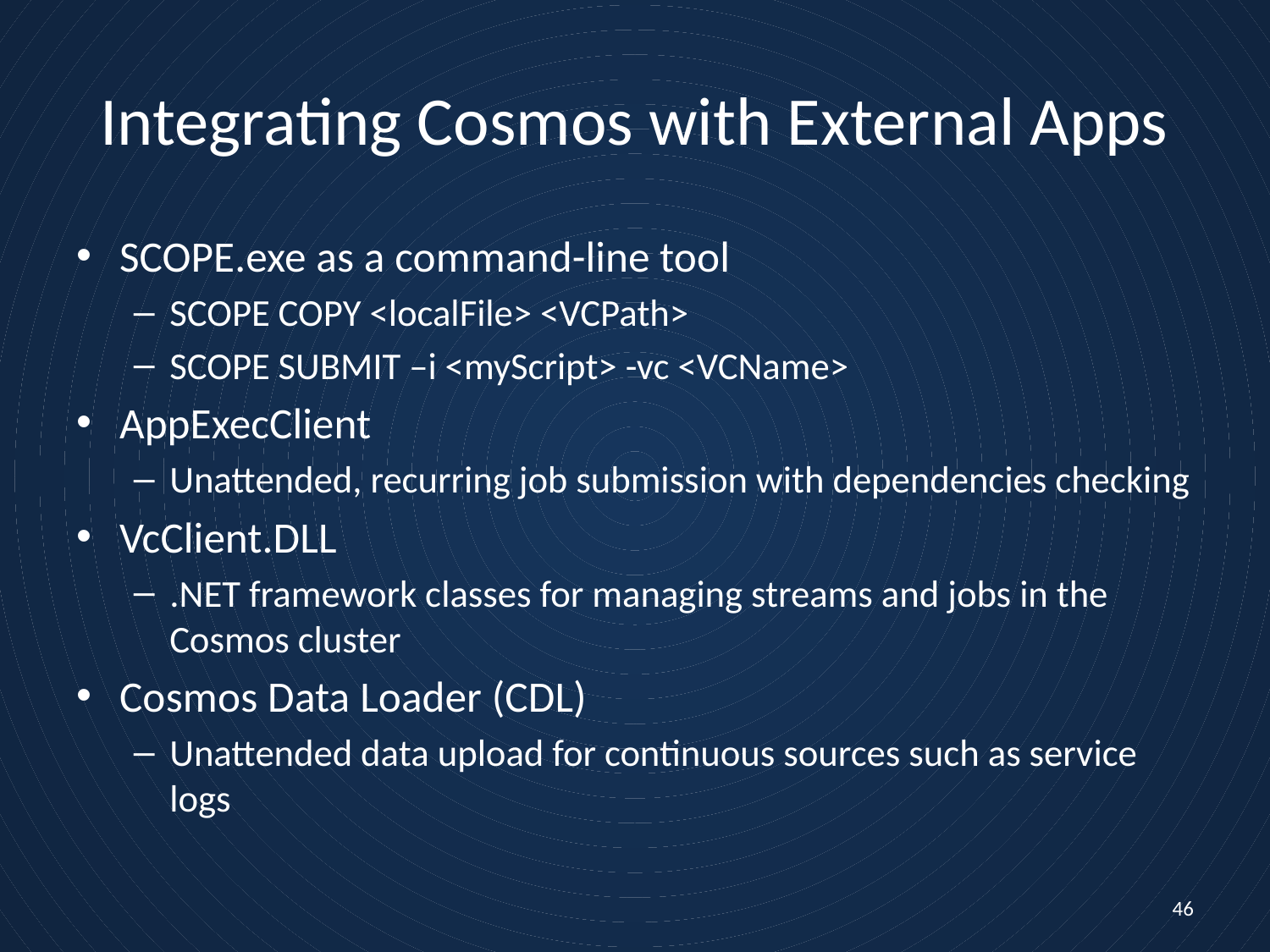

# Integrating Cosmos with External Apps
SCOPE.exe as a command-line tool
SCOPE COPY <localFile> <VCPath>
SCOPE SUBMIT –i <myScript> -vc <VCName>
AppExecClient
Unattended, recurring job submission with dependencies checking
VcClient.DLL
.NET framework classes for managing streams and jobs in the Cosmos cluster
Cosmos Data Loader (CDL)
Unattended data upload for continuous sources such as service logs
46